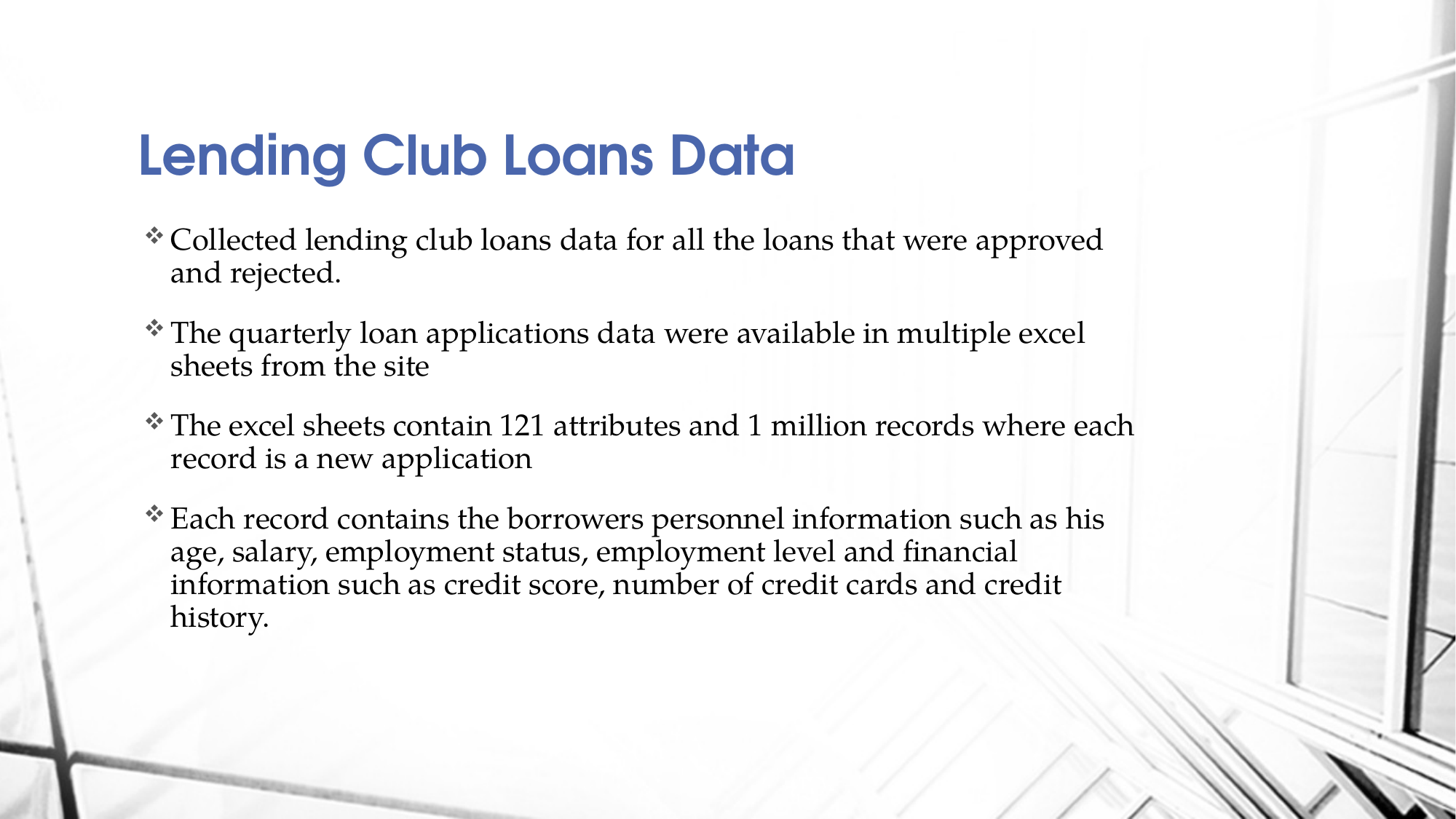

# Lending Club Loans Data
Collected lending club loans data for all the loans that were approved and rejected.
The quarterly loan applications data were available in multiple excel sheets from the site
The excel sheets contain 121 attributes and 1 million records where each record is a new application
Each record contains the borrowers personnel information such as his age, salary, employment status, employment level and financial information such as credit score, number of credit cards and credit history.